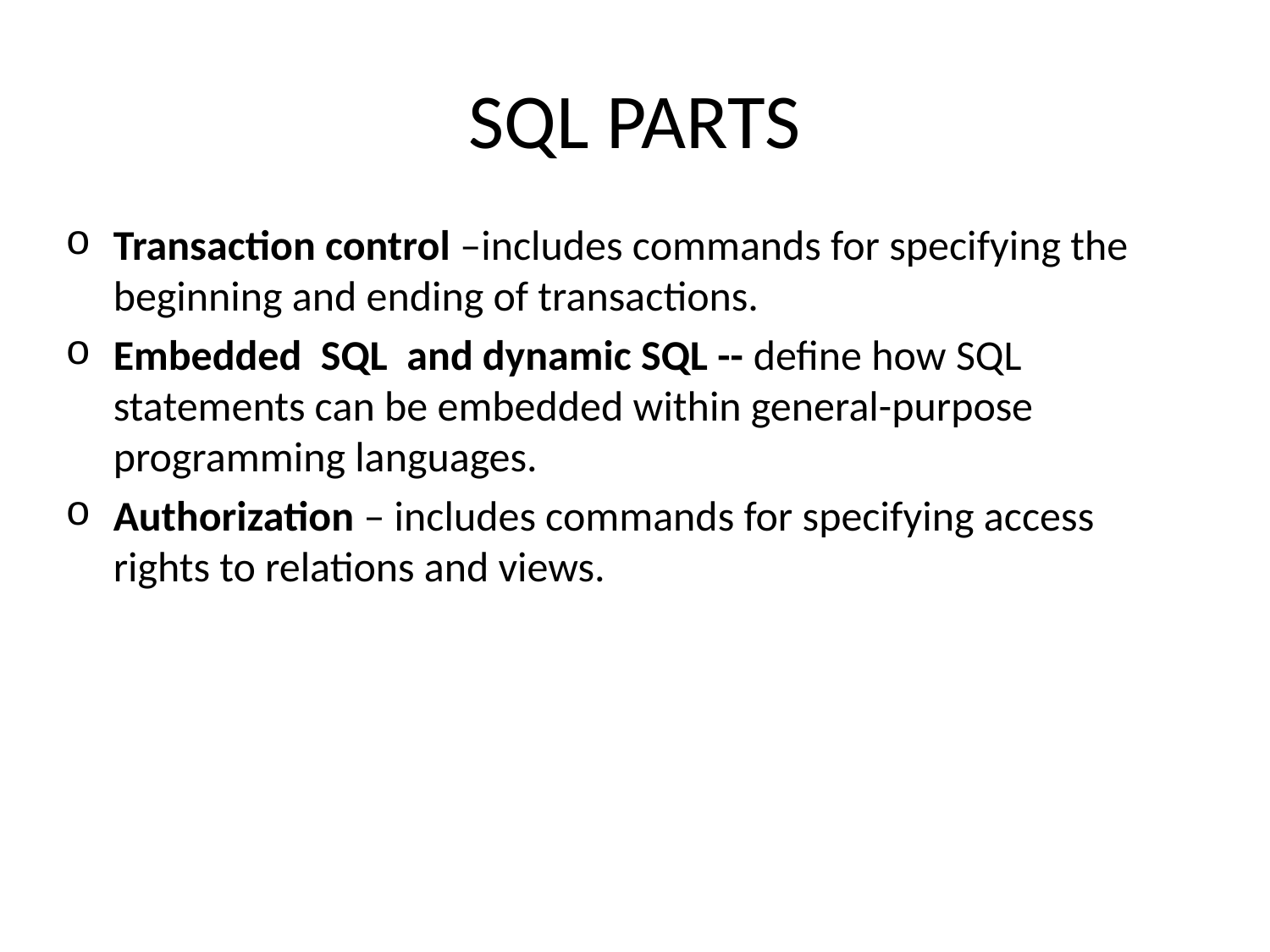

# SQL Parts
Transaction control –includes commands for specifying the beginning and ending of transactions.
Embedded  SQL  and dynamic SQL -- define how SQL statements can be embedded within general-purpose programming languages.
Authorization – includes commands for specifying access rights to relations and views.